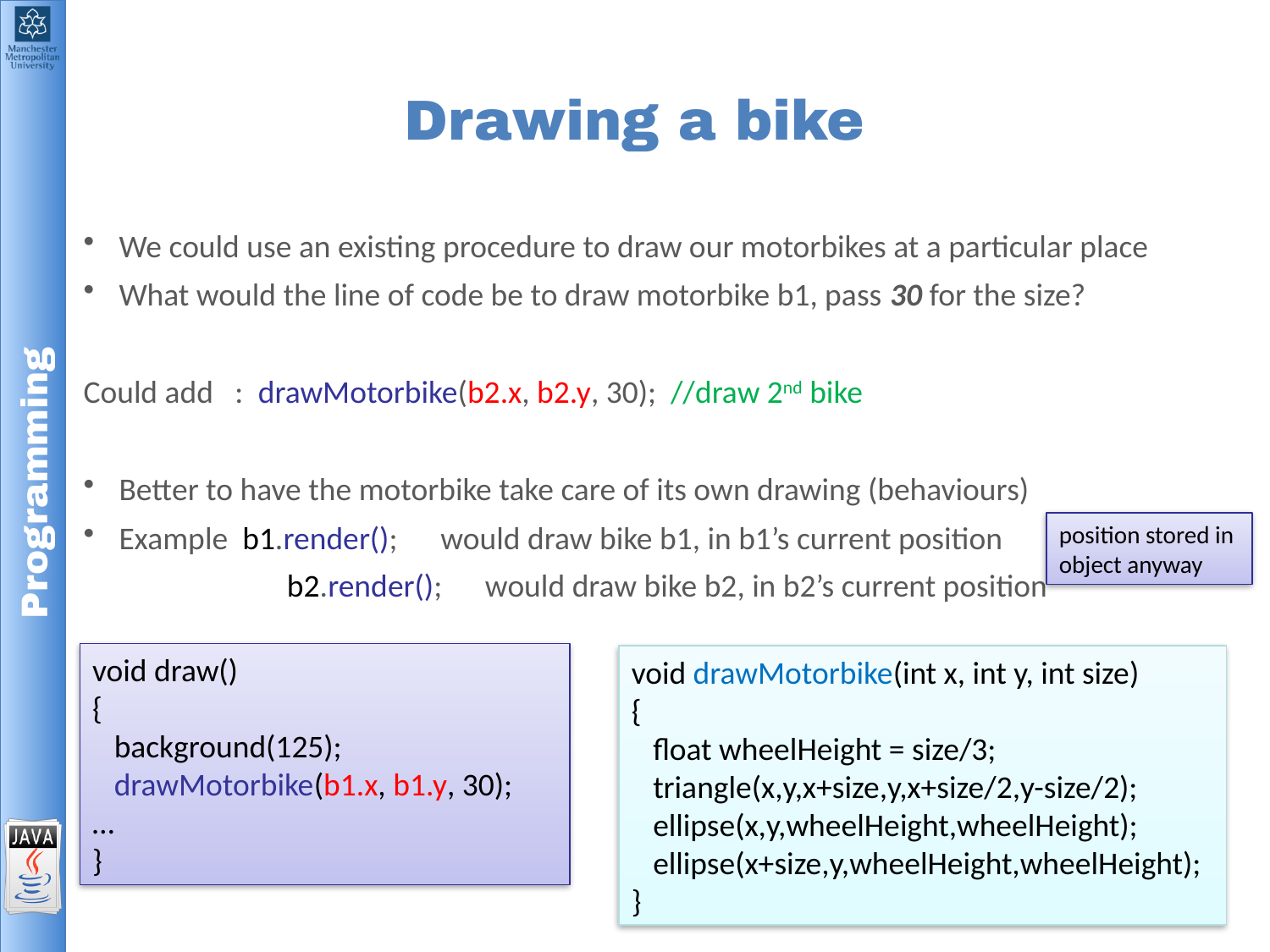

# Drawing a bike
We could use an existing procedure to draw our motorbikes at a particular place
What would the line of code be to draw motorbike b1, pass 30 for the size?

Could add   :  drawMotorbike(b2.x, b2.y, 30);  //draw 2nd bike

Better to have the motorbike take care of its own drawing (behaviours)
Example  b1.render();      would draw bike b1, in b1’s current position
	      b2.render();      would draw bike b2, in b2’s current position

position stored in
object anyway
void draw()
{
   background(125);
   drawMotorbike(b1.x, b1.y, 30);
…
}
void drawMotorbike(int x, int y, int size)
{
   float wheelHeight = size/3;
   triangle(x,y,x+size,y,x+size/2,y-size/2);
   ellipse(x,y,wheelHeight,wheelHeight);
   ellipse(x+size,y,wheelHeight,wheelHeight);
}